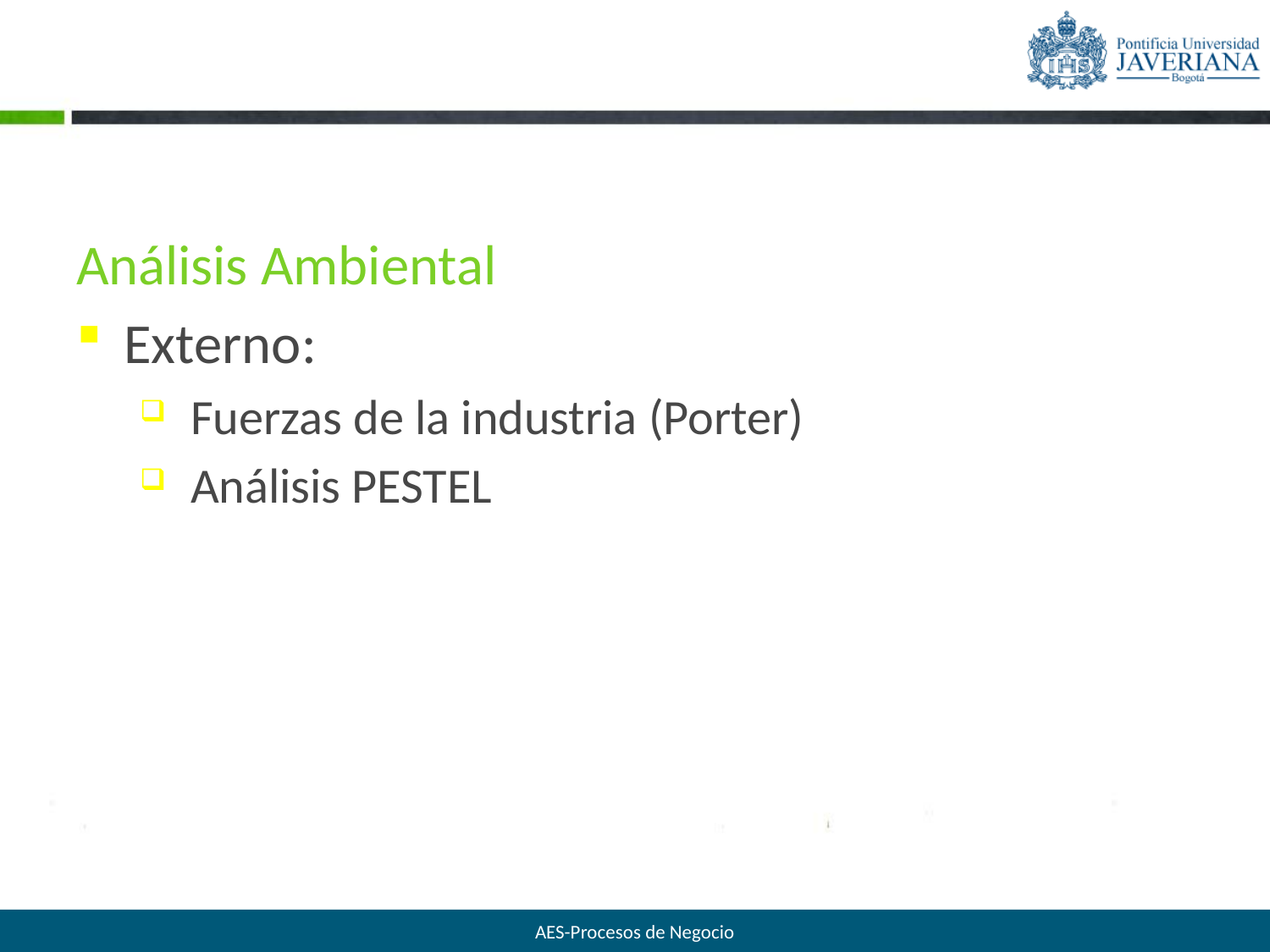

Análisis Ambiental
Externo:
 Fuerzas de la industria (Porter)
 Análisis PESTEL